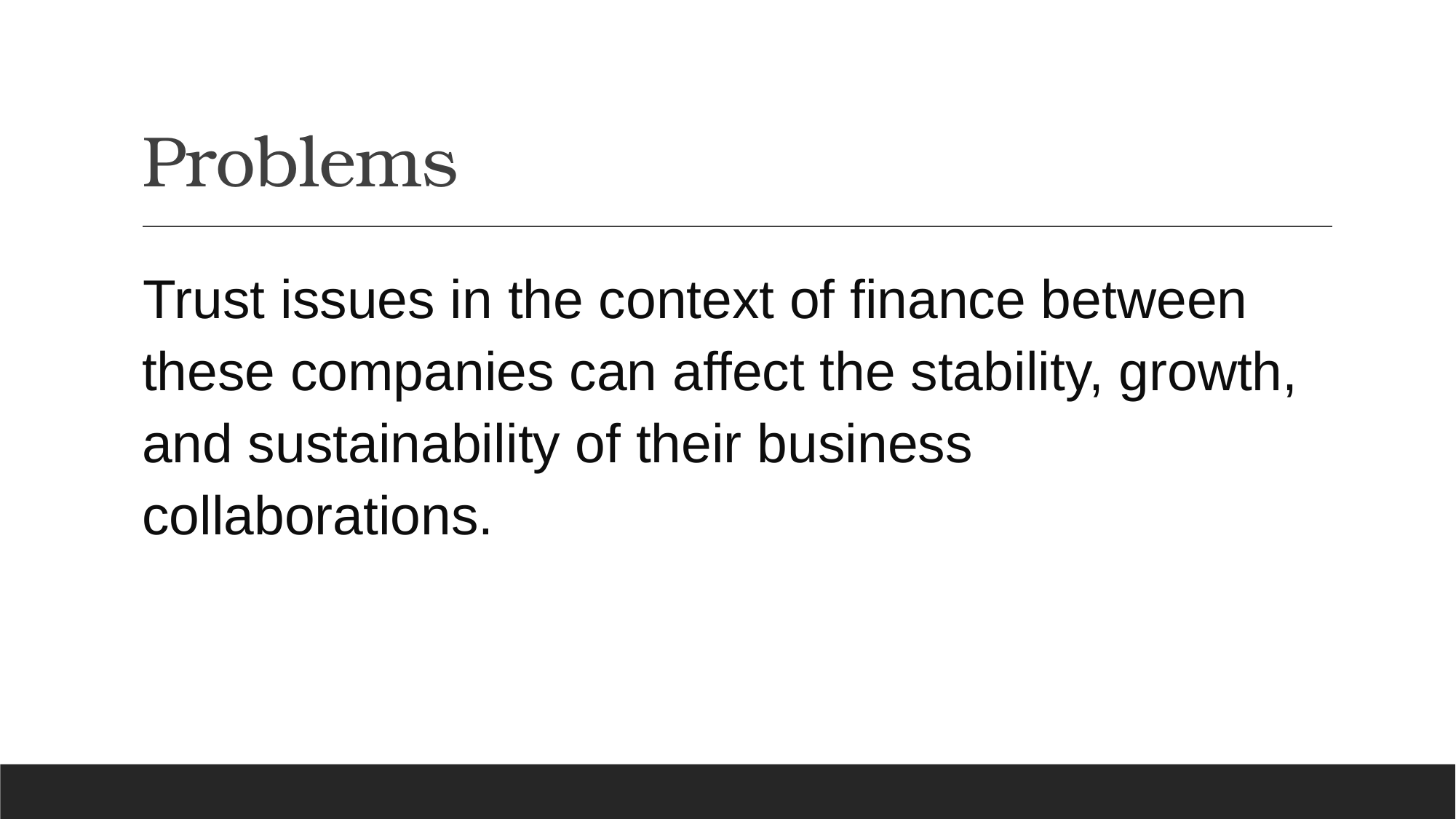

# Problems
Trust issues in the context of finance between these companies can affect the stability, growth, and sustainability of their business collaborations.